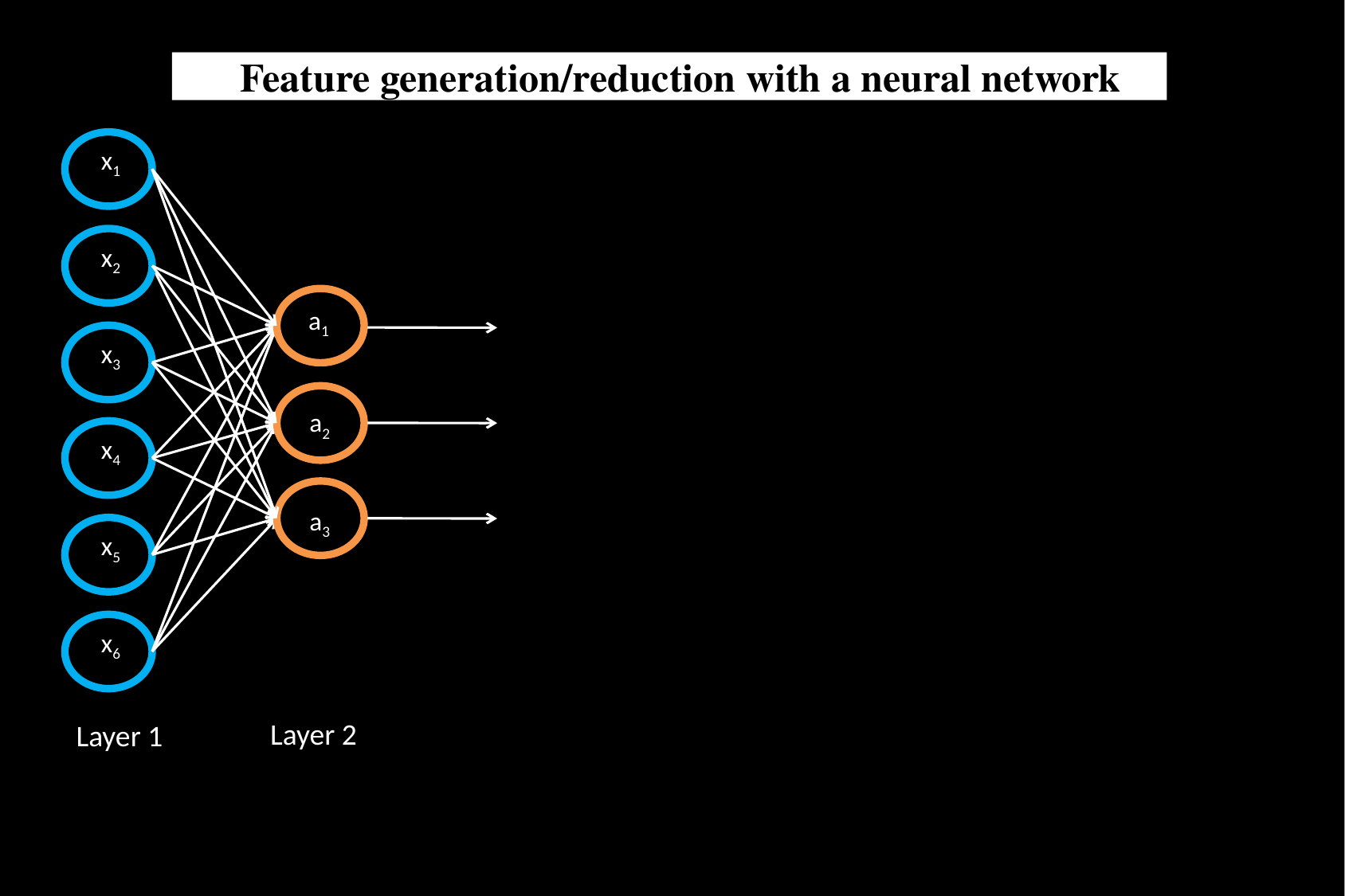

# Feature generation/reduction with a neural network

x1

x2

a1

x3

a2

x4

a3

x5

x6
Layer 2
Layer 1